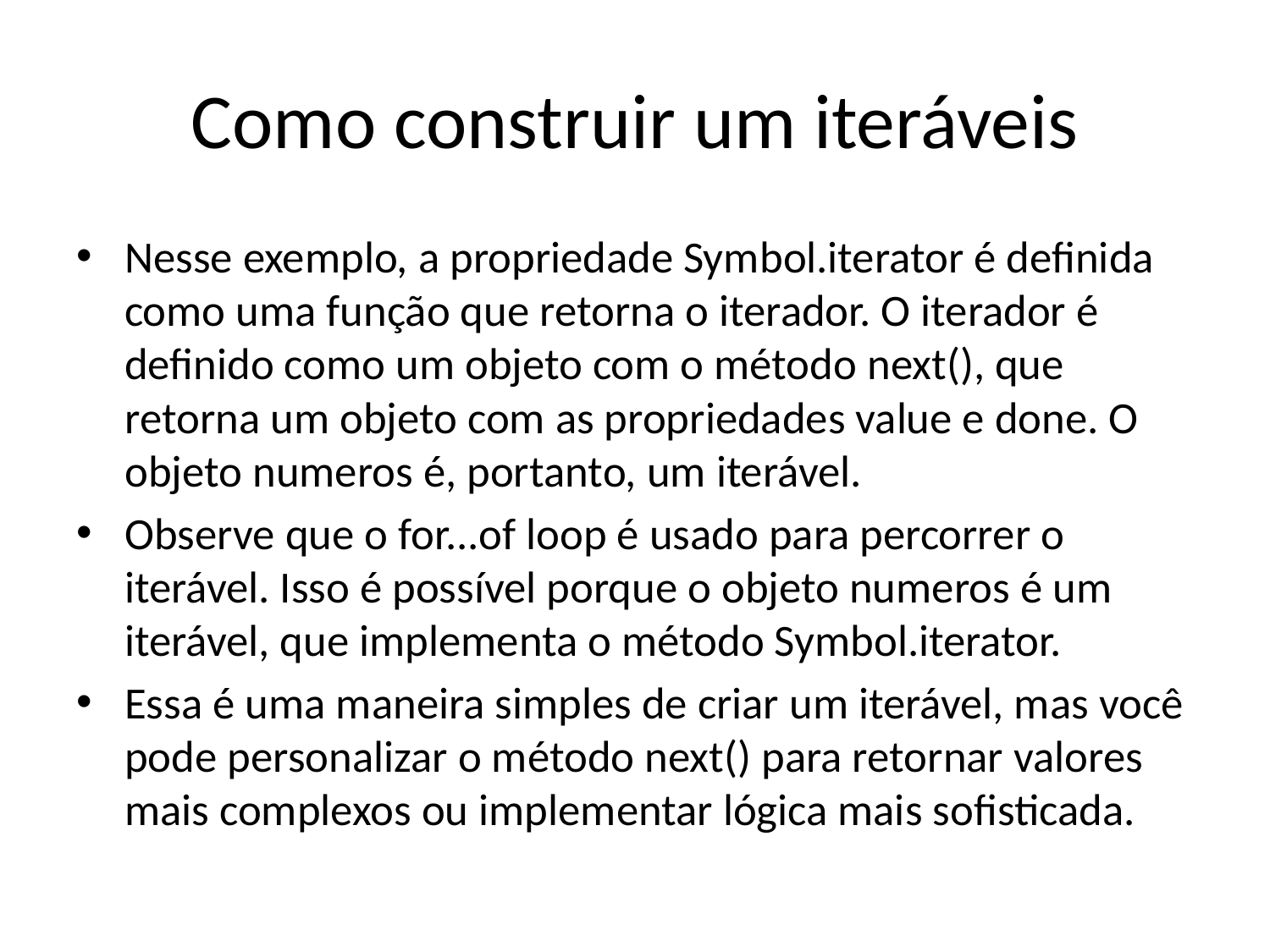

# Como construir um iteráveis
Nesse exemplo, a propriedade Symbol.iterator é definida como uma função que retorna o iterador. O iterador é definido como um objeto com o método next(), que retorna um objeto com as propriedades value e done. O objeto numeros é, portanto, um iterável.
Observe que o for...of loop é usado para percorrer o iterável. Isso é possível porque o objeto numeros é um iterável, que implementa o método Symbol.iterator.
Essa é uma maneira simples de criar um iterável, mas você pode personalizar o método next() para retornar valores mais complexos ou implementar lógica mais sofisticada.